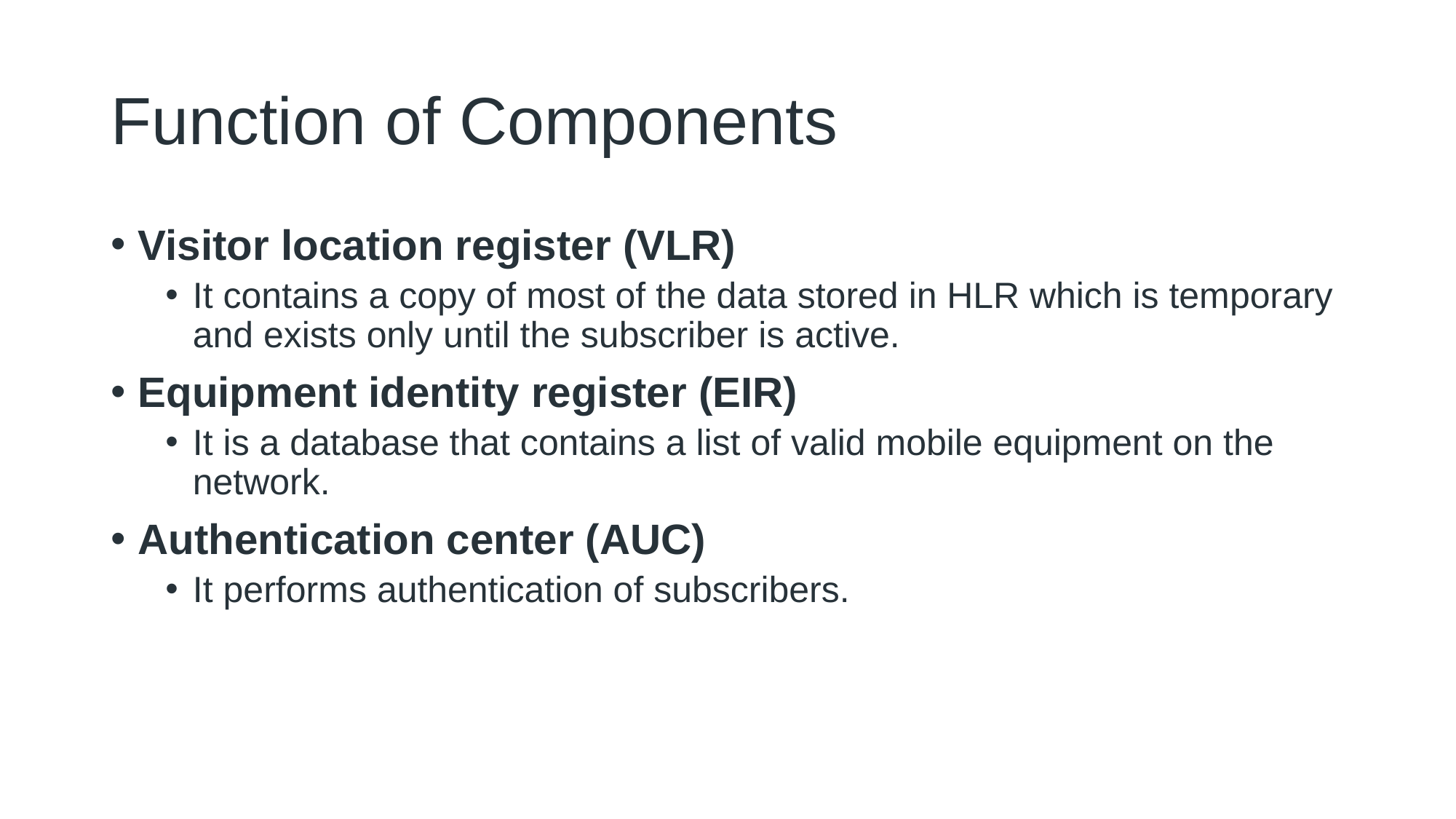

# Function of Components
Visitor location register (VLR)
It contains a copy of most of the data stored in HLR which is temporary and exists only until the subscriber is active.
Equipment identity register (EIR)
It is a database that contains a list of valid mobile equipment on the network.
Authentication center (AUC)
It performs authentication of subscribers.